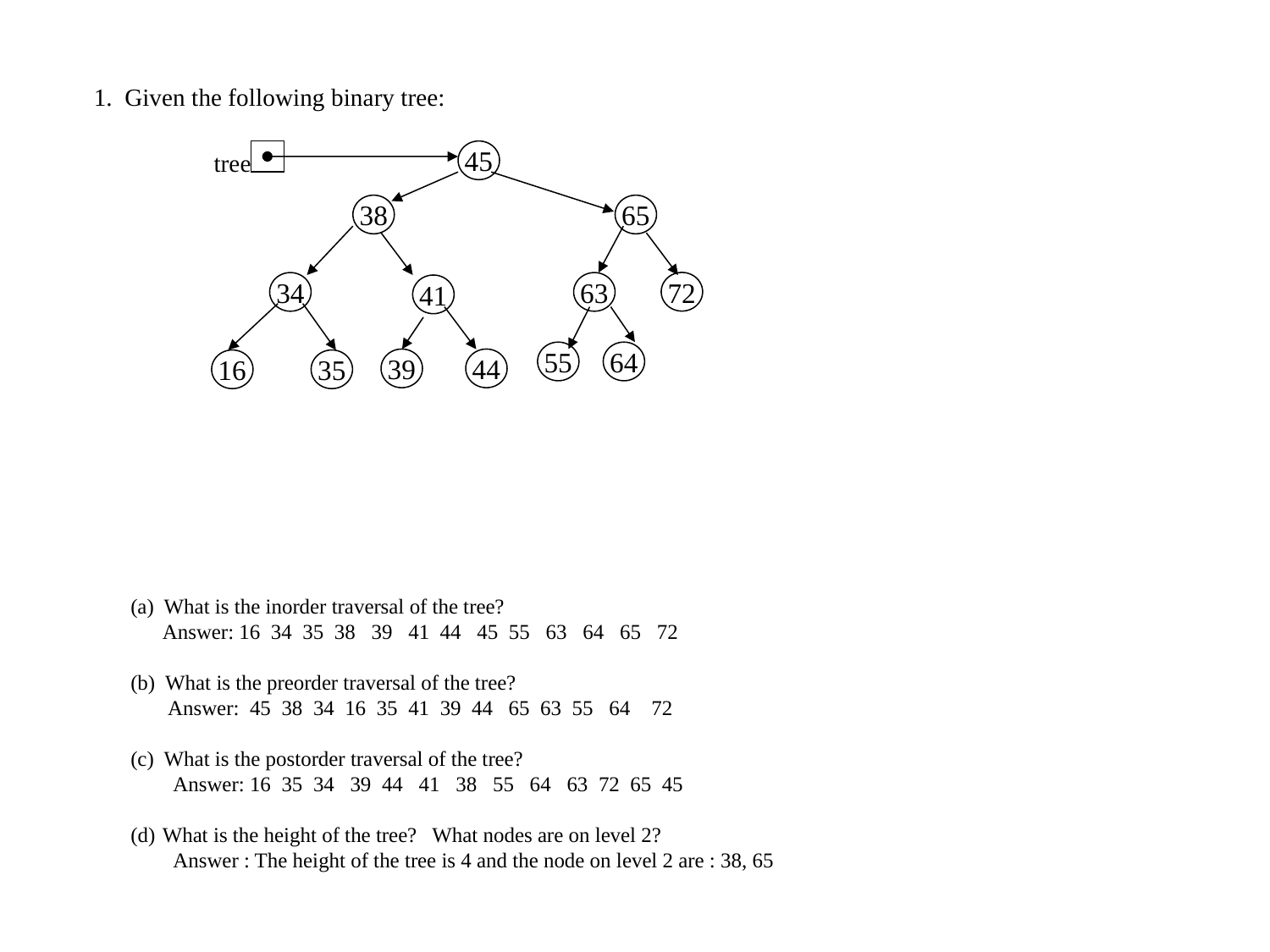

1.  Given the following binary tree:
tree

45

38
65

72
34
63
41

55
64
39
44
16
35
(a)  What is the inorder traversal of the tree?
      Answer: 16  34  35  38   39   41  44   45  55   63   64   65   72

(b)  What is the preorder traversal of the tree?
       Answer:  45  38  34  16  35  41  39  44   65  63  55   64    72

(c)  What is the postorder traversal of the tree?
        Answer: 16  35  34   39  44   41   38   55   64   63  72  65  45

What is the height of the tree?   What nodes are on level 2?
        Answer : The height of the tree is 4 and the node on level 2 are : 38, 65